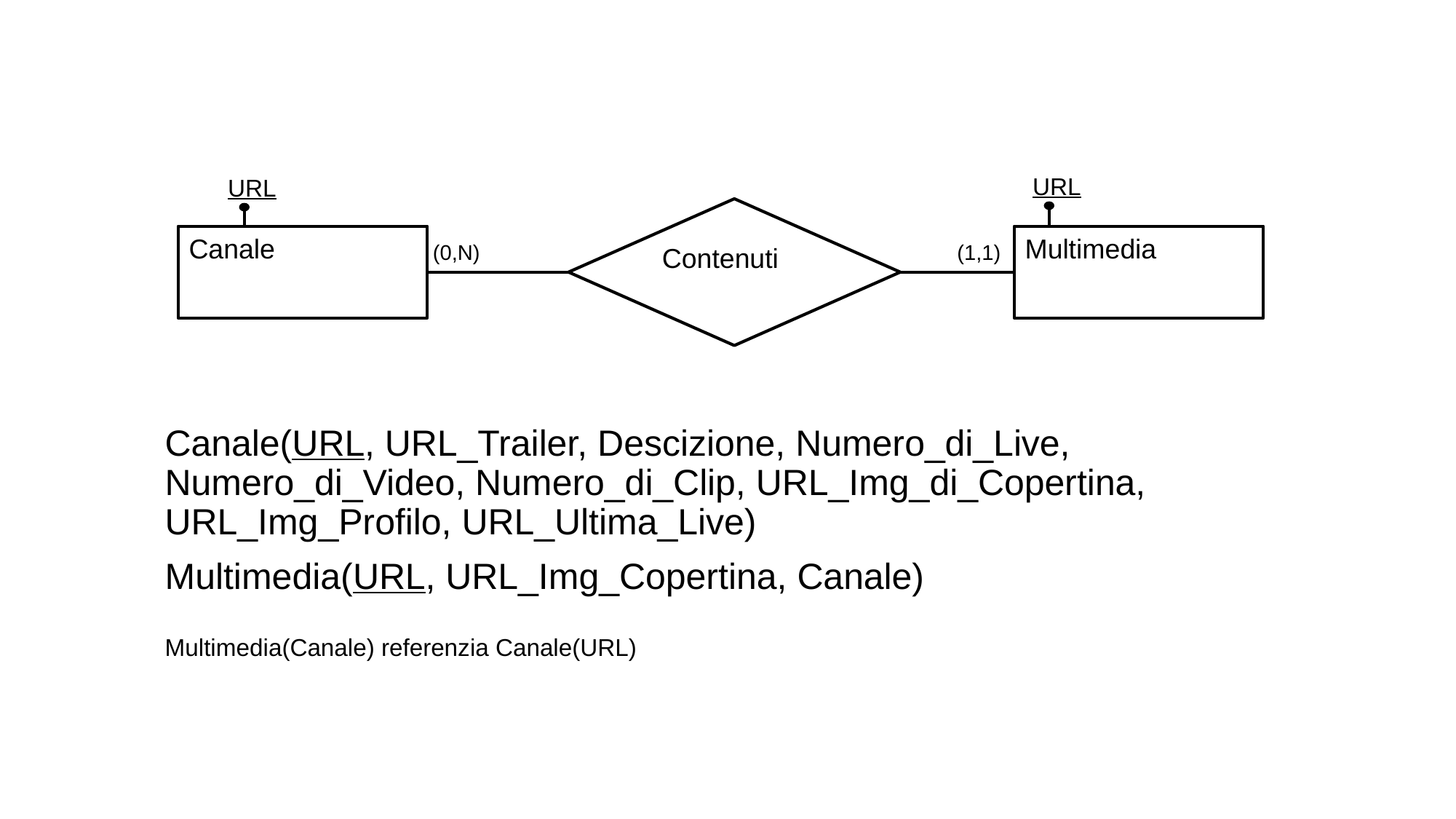

URL

URL

Contenuti
Canale
Multimedia
(0,N)
(1,1)

Canale(URL, URL_Trailer, Descizione, Numero_di_Live, Numero_di_Video, Numero_di_Clip, URL_Img_di_Copertina, URL_Img_Profilo, URL_Ultima_Live)
Multimedia(URL, URL_Img_Copertina, Canale)
Multimedia(Canale) referenzia Canale(URL)